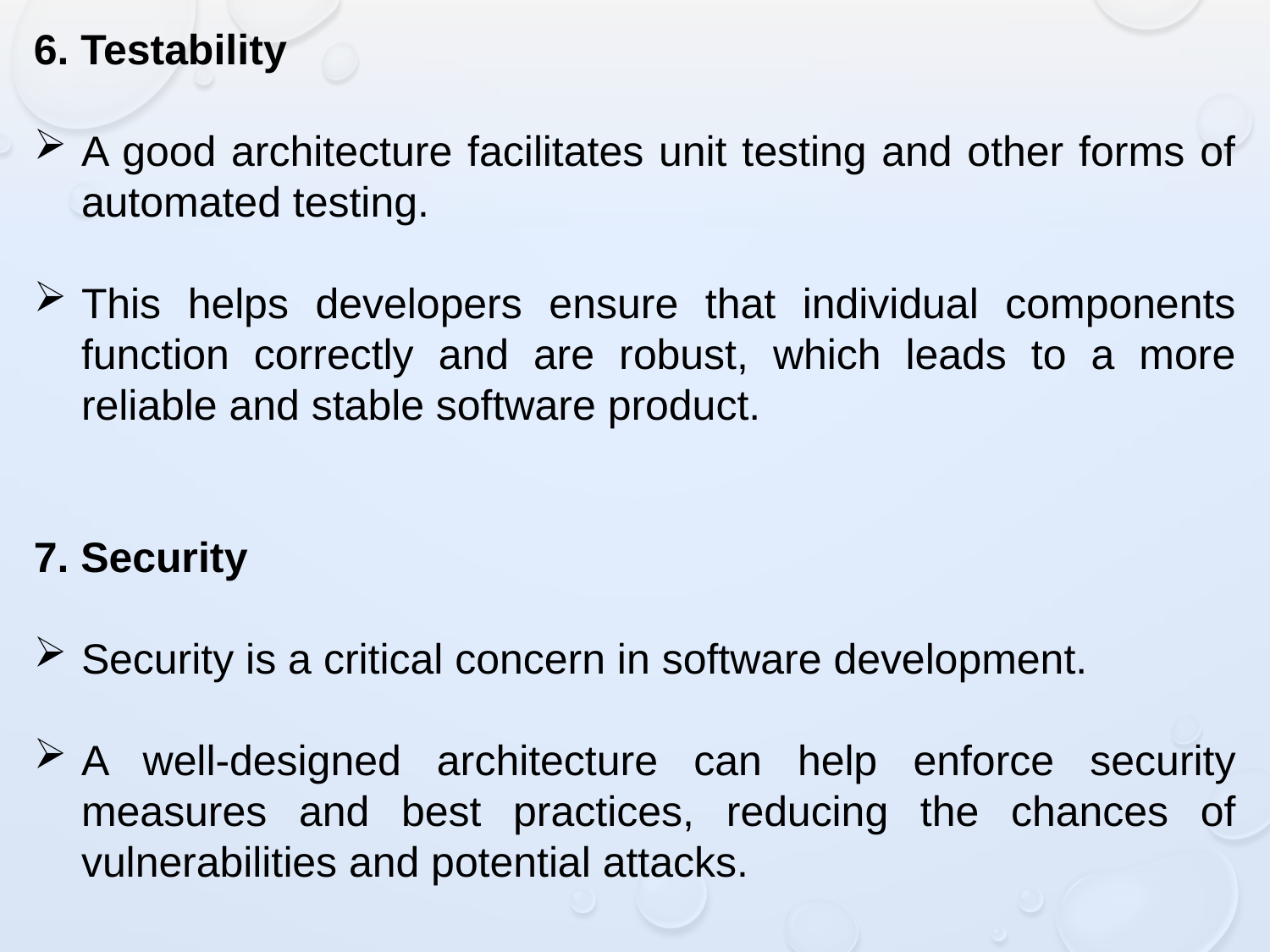

6. Testability

A good architecture facilitates unit testing and other forms of automated testing.

This helps developers ensure that individual components function correctly and are robust, which leads to a more reliable and stable software product.

7. Security

Security is a critical concern in software development.

A well-designed architecture can help enforce security measures and best practices, reducing the chances of vulnerabilities and potential attacks.